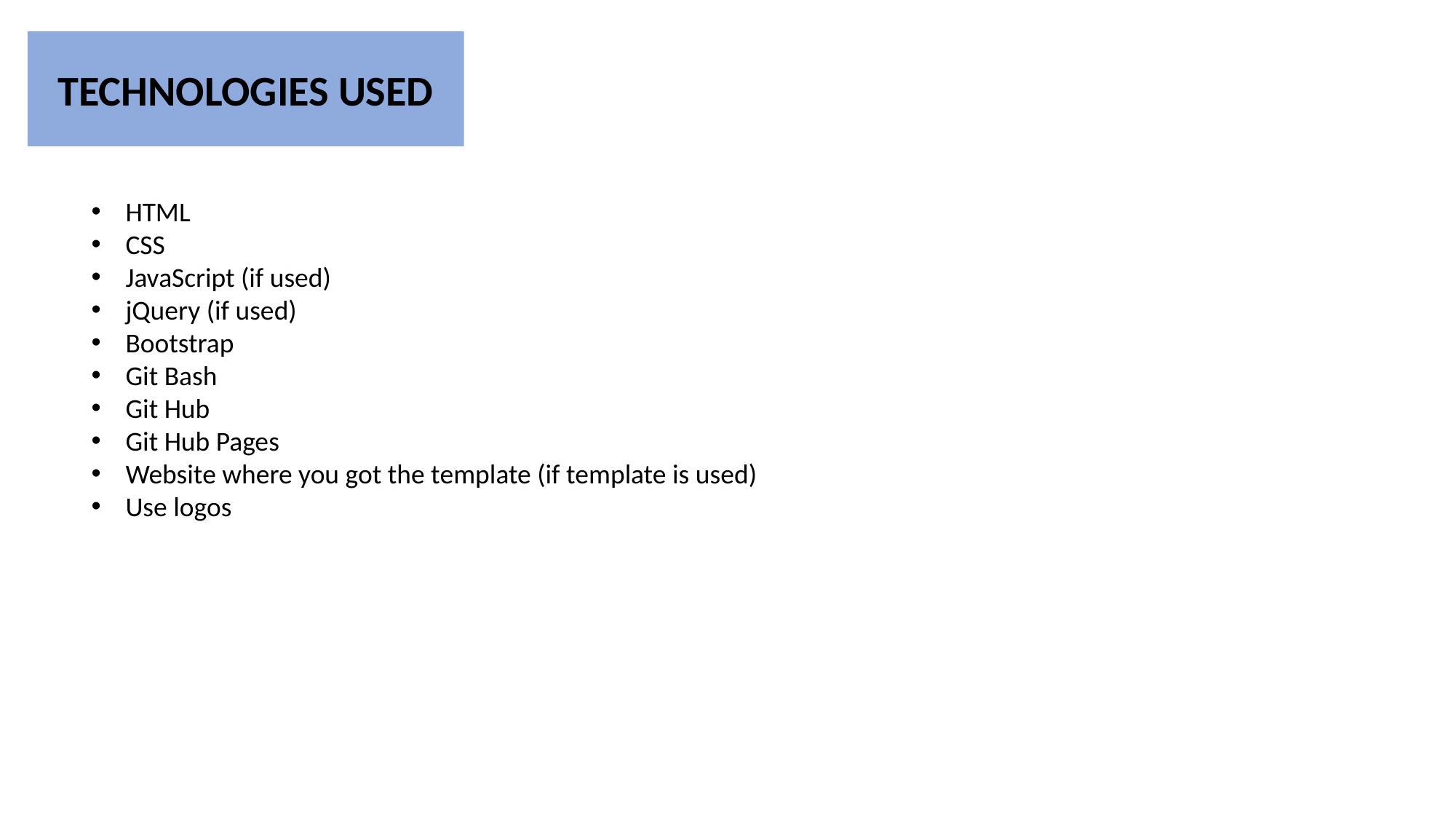

TECHNOLOGIES USED
HTML
CSS
JavaScript (if used)
jQuery (if used)
Bootstrap
Git Bash
Git Hub
Git Hub Pages
Website where you got the template (if template is used)
Use logos